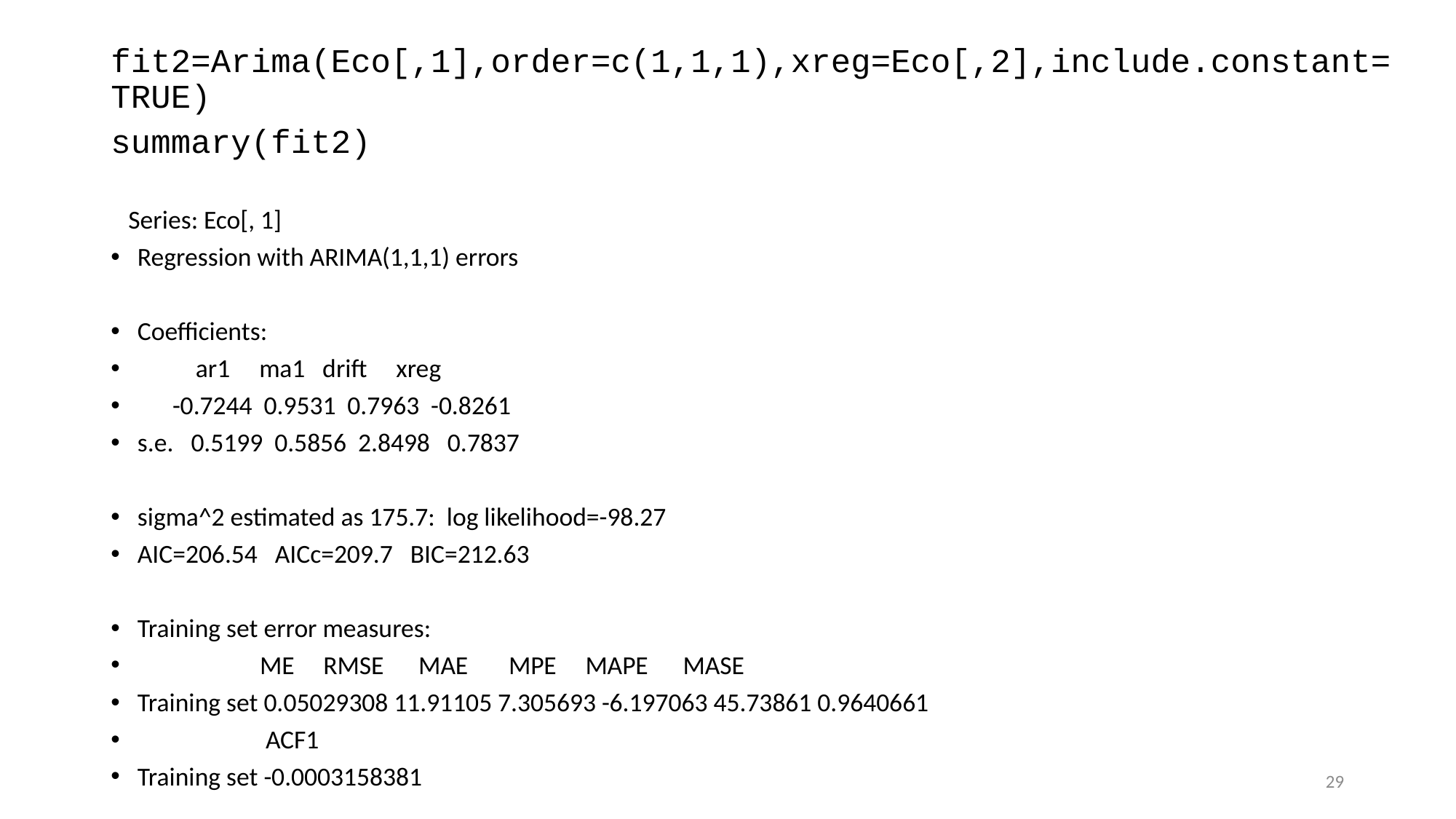

fit2=Arima(Eco[,1],order=c(1,1,1),xreg=Eco[,2],include.constant=TRUE)
summary(fit2)

   Series: Eco[, 1]
Regression with ARIMA(1,1,1) errors

Coefficients:
          ar1     ma1   drift     xreg
      -0.7244  0.9531  0.7963  -0.8261
s.e.   0.5199  0.5856  2.8498   0.7837

sigma^2 estimated as 175.7:  log likelihood=-98.27
AIC=206.54   AICc=209.7   BIC=212.63

Training set error measures:
                     ME     RMSE      MAE       MPE     MAPE      MASE
Training set 0.05029308 11.91105 7.305693 -6.197063 45.73861 0.9640661
                      ACF1
Training set -0.0003158381

29